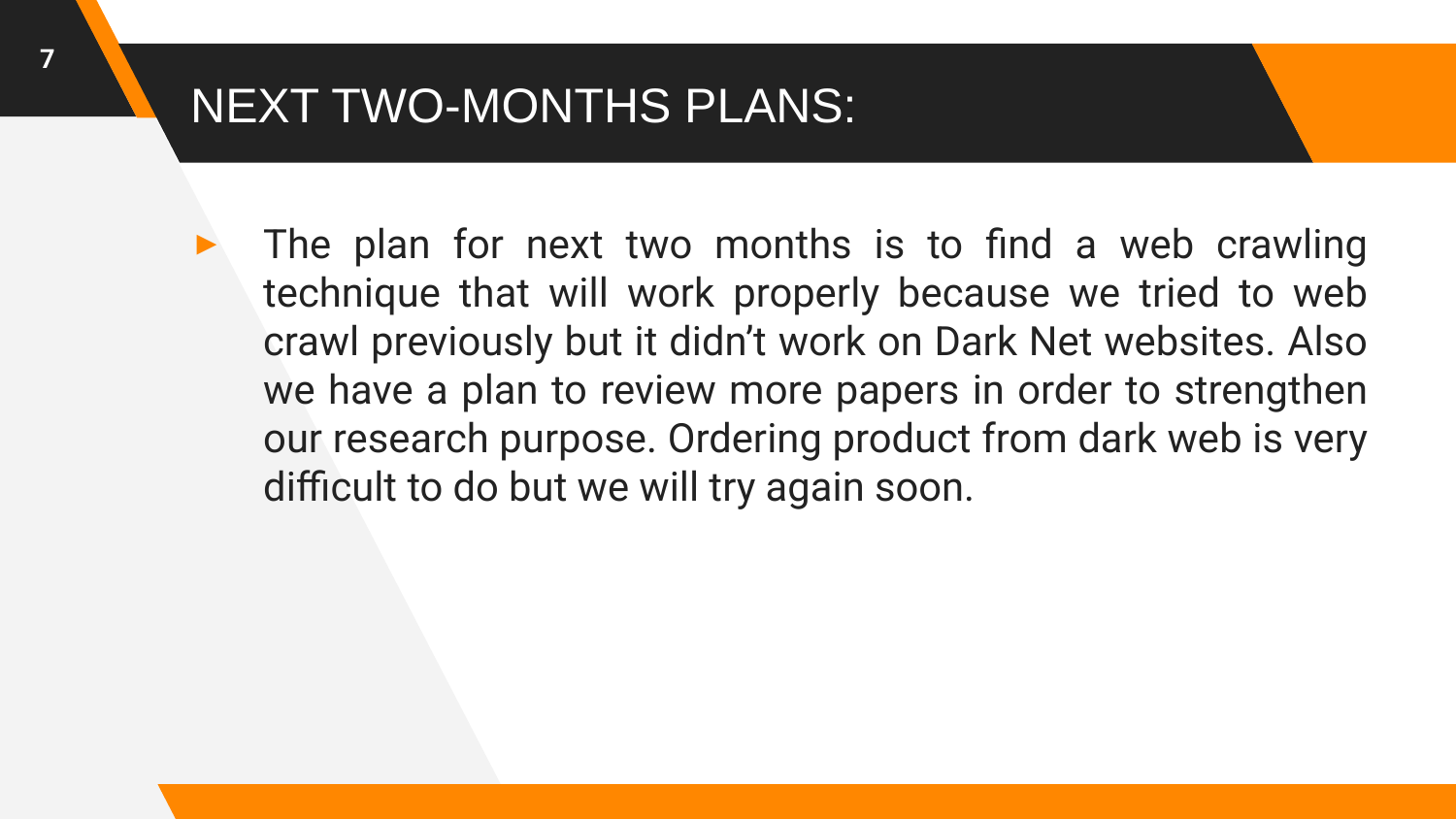

7
# NEXT TWO-MONTHS PLANS:
The plan for next two months is to find a web crawling technique that will work properly because we tried to web crawl previously but it didn’t work on Dark Net websites. Also we have a plan to review more papers in order to strengthen our research purpose. Ordering product from dark web is very difficult to do but we will try again soon.